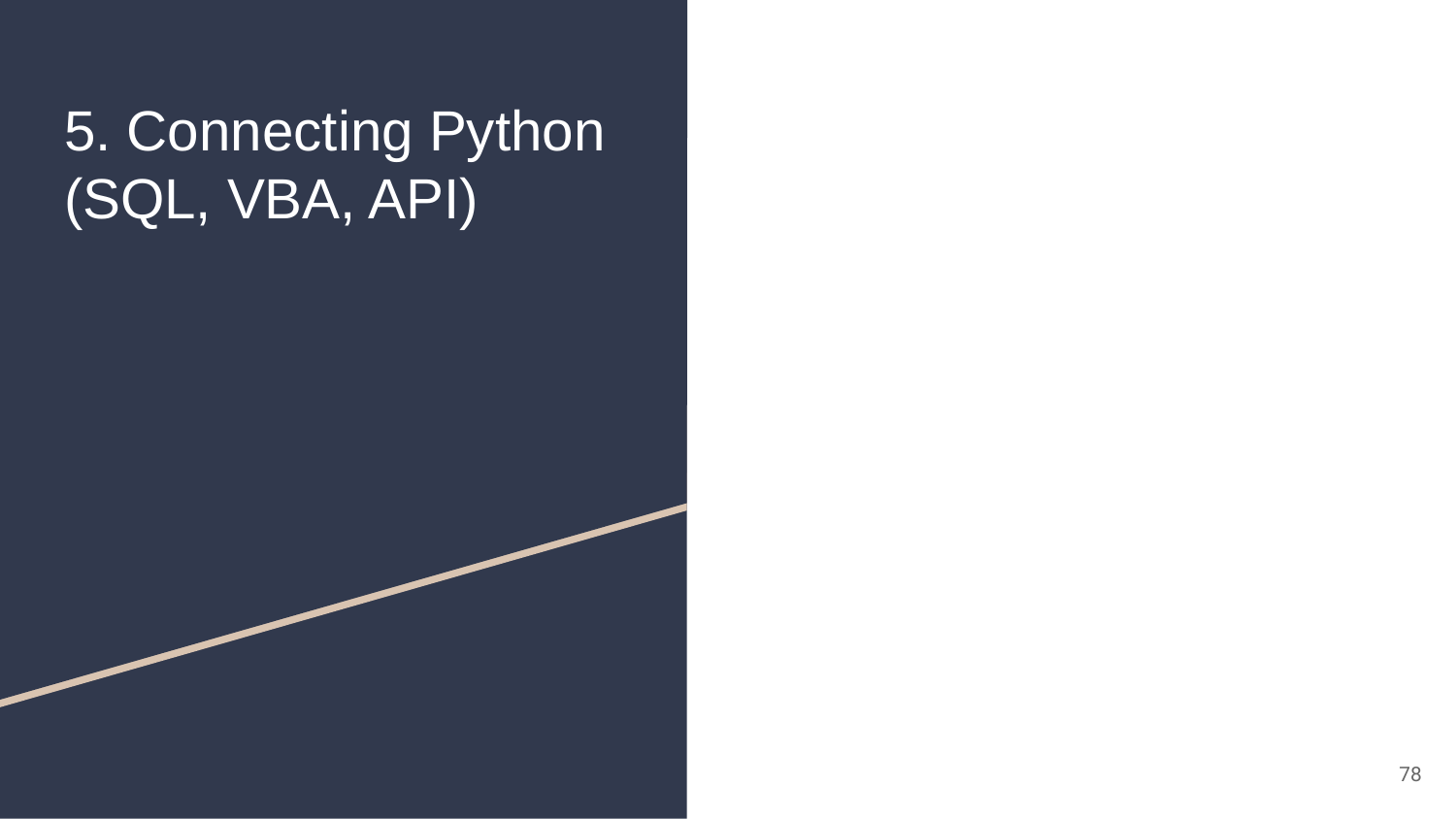

# 5. Connecting Python (SQL, VBA, API)
78